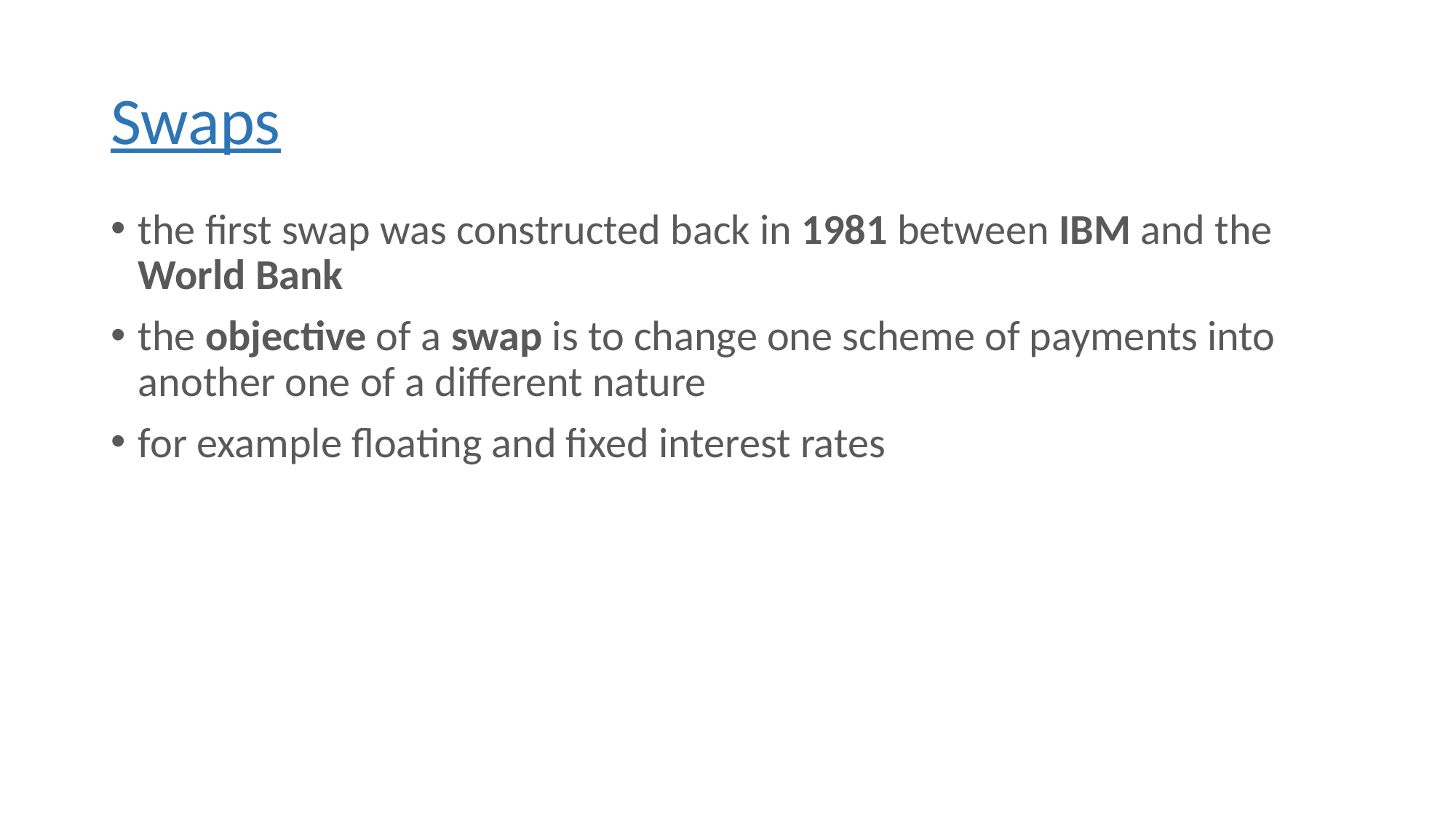

# Swaps
the first swap was constructed back in 1981 between IBM and the World Bank
the objective of a swap is to change one scheme of payments into another one of a different nature
for example floating and fixed interest rates